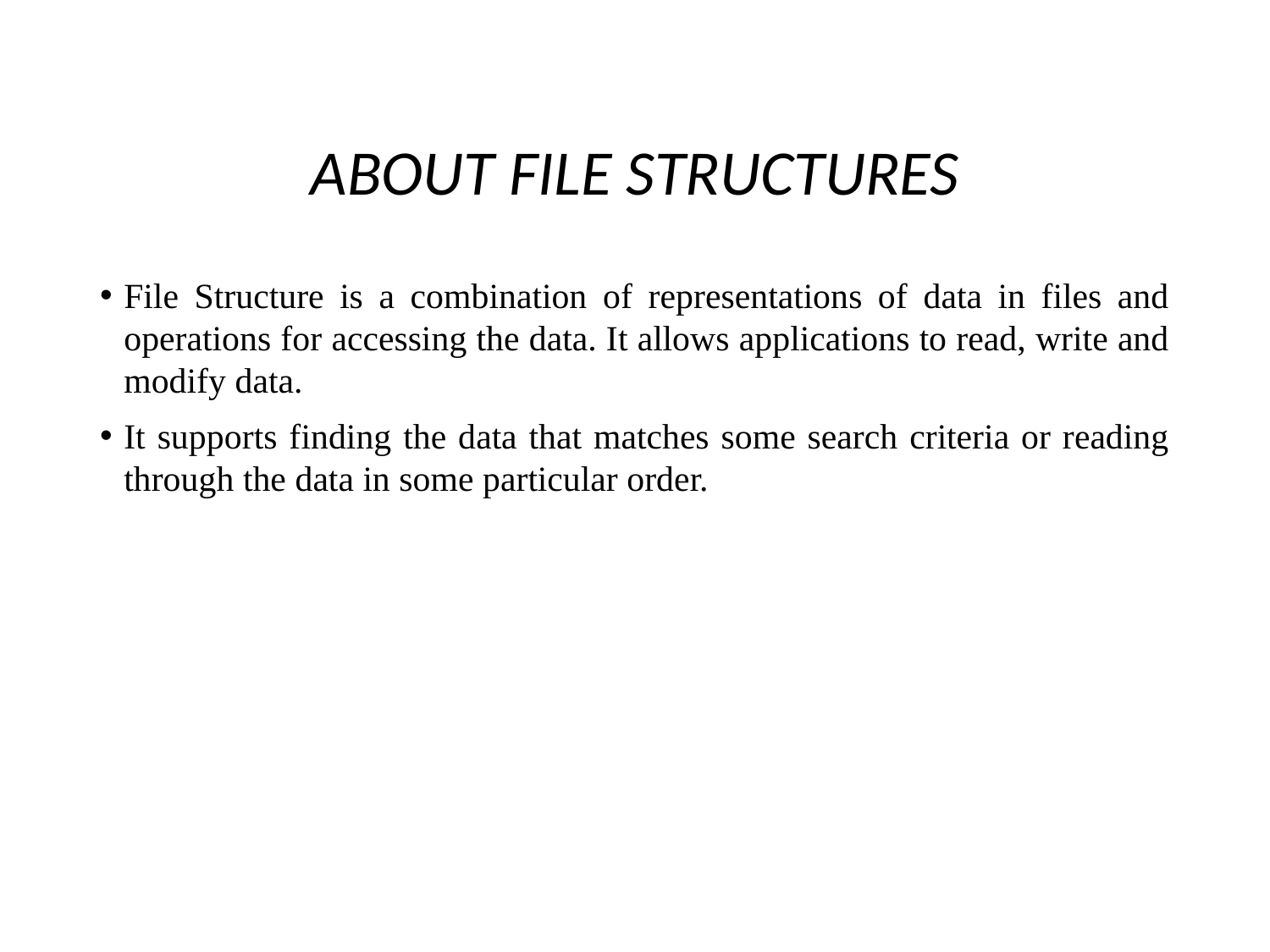

ABOUT FILE STRUCTURES

File Structure is a combination of representations of data in files and operations for accessing the data. It allows applications to read, write and modify data.
It supports finding the data that matches some search criteria or reading through the data in some particular order.